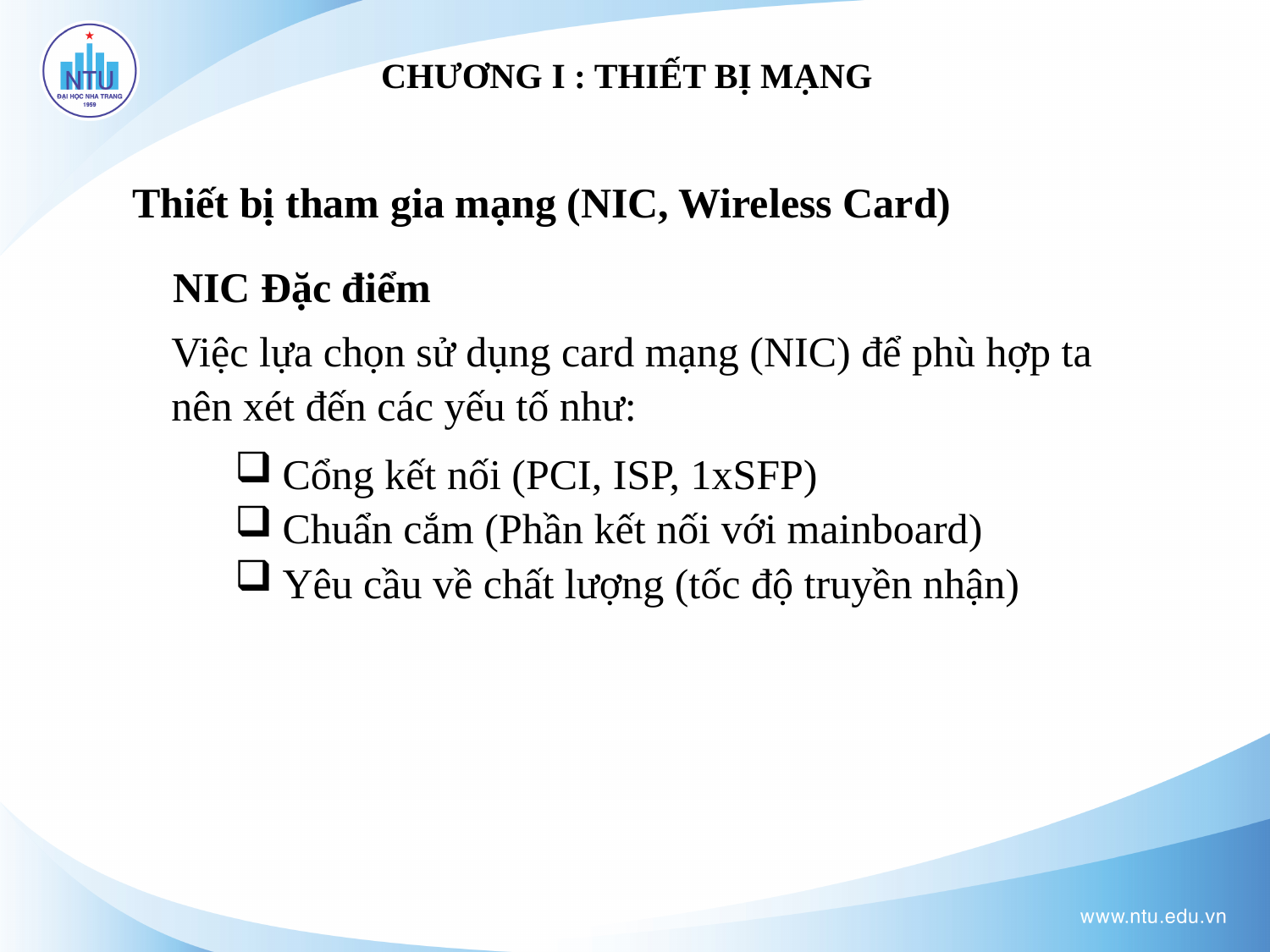

# CHƯƠNG I : THIẾT BỊ MẠNG
Thiết bị tham gia mạng (NIC, Wireless Card)
NIC Đặc điểm
Việc lựa chọn sử dụng card mạng (NIC) để phù hợp ta nên xét đến các yếu tố như:
Cổng kết nối (PCI, ISP, 1xSFP)
Chuẩn cắm (Phần kết nối với mainboard)
Yêu cầu về chất lượng (tốc độ truyền nhận)